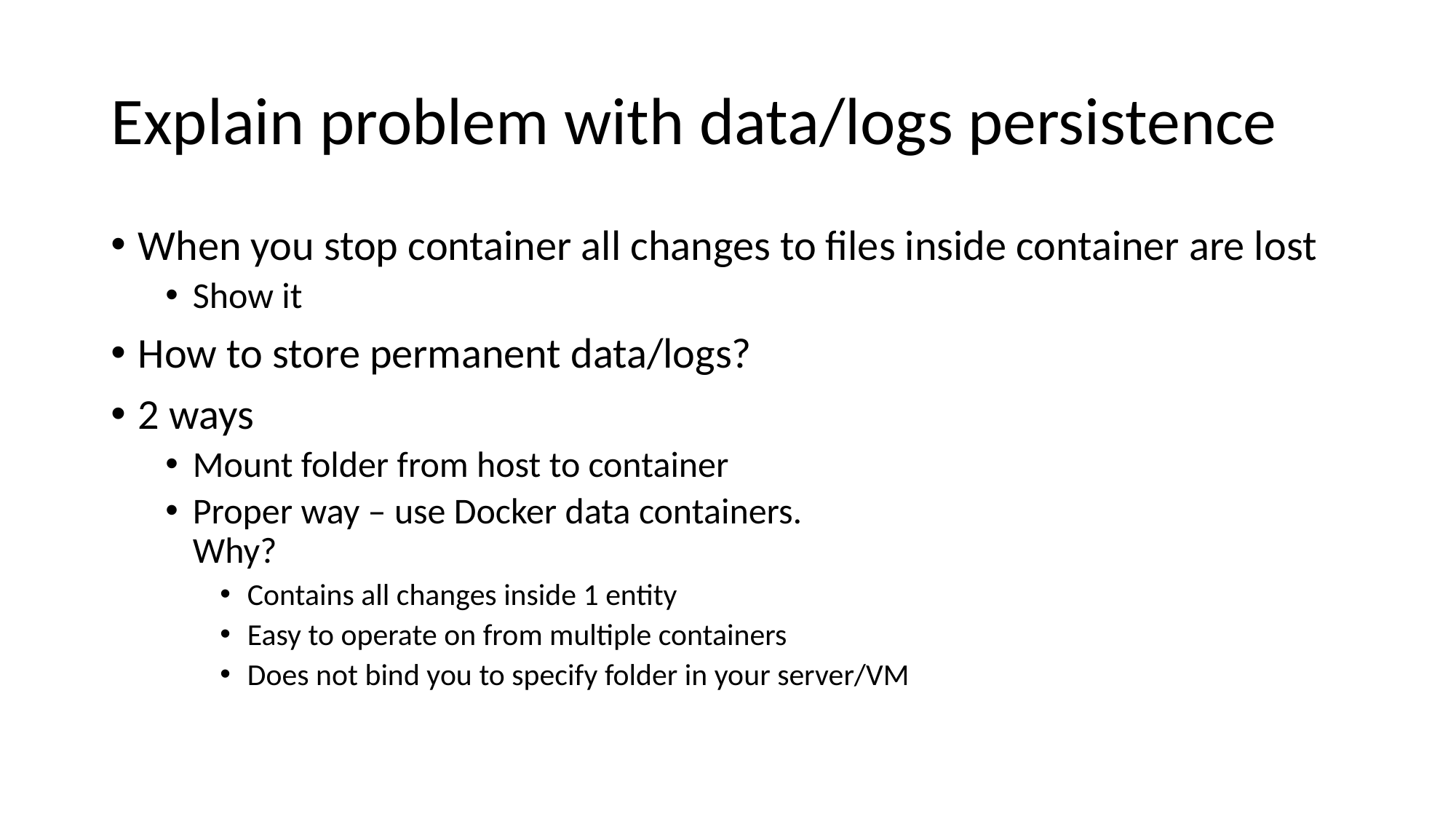

# Explain problem with data/logs persistence
When you stop container all changes to files inside container are lost
Show it
How to store permanent data/logs?
2 ways
Mount folder from host to container
Proper way – use Docker data containers.
Why?
Contains all changes inside 1 entity
Easy to operate on from multiple containers
Does not bind you to specify folder in your server/VM